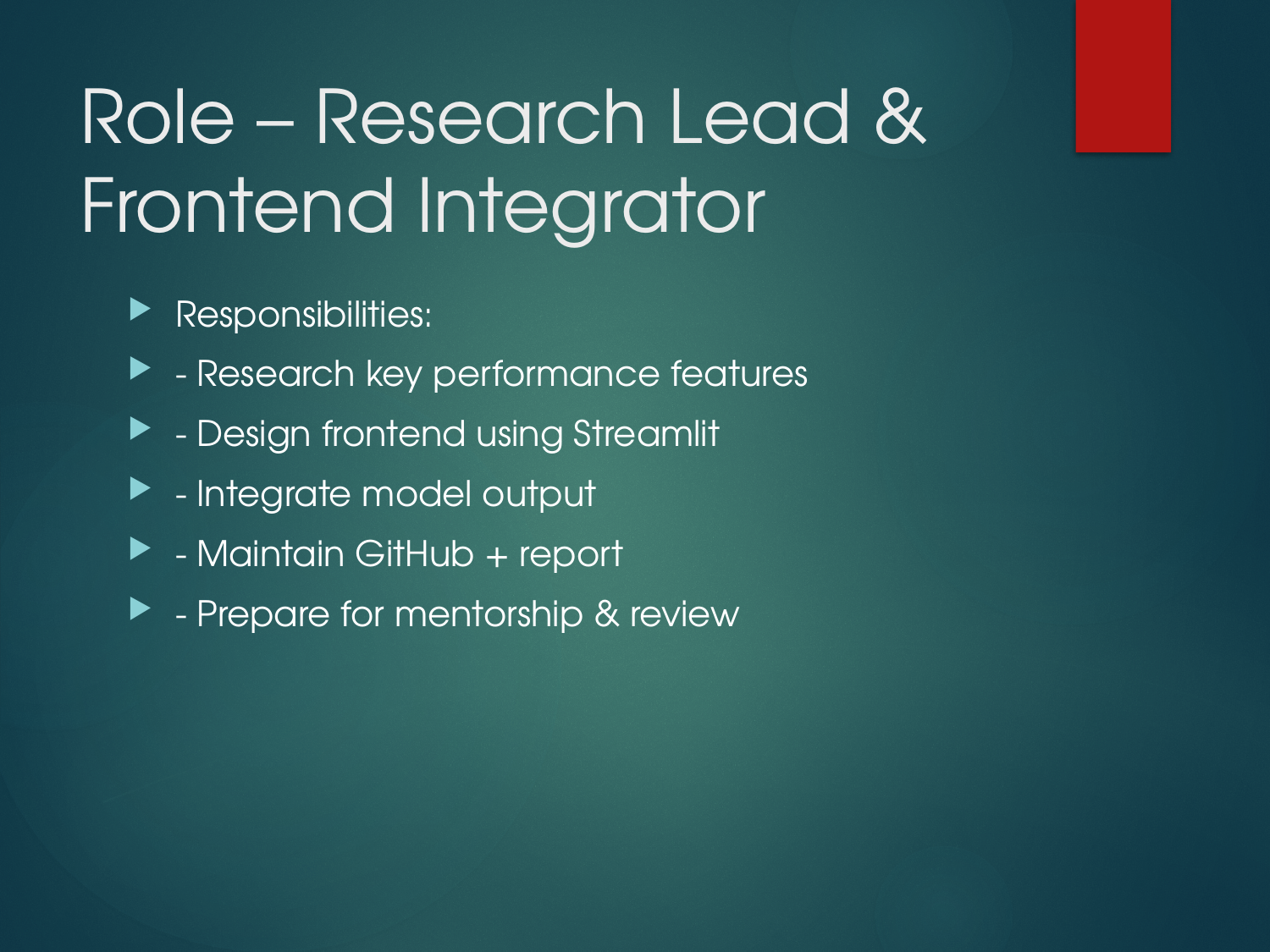

# Role – Research Lead & Frontend Integrator
Responsibilities:
- Research key performance features
- Design frontend using Streamlit
- Integrate model output
- Maintain GitHub + report
- Prepare for mentorship & review